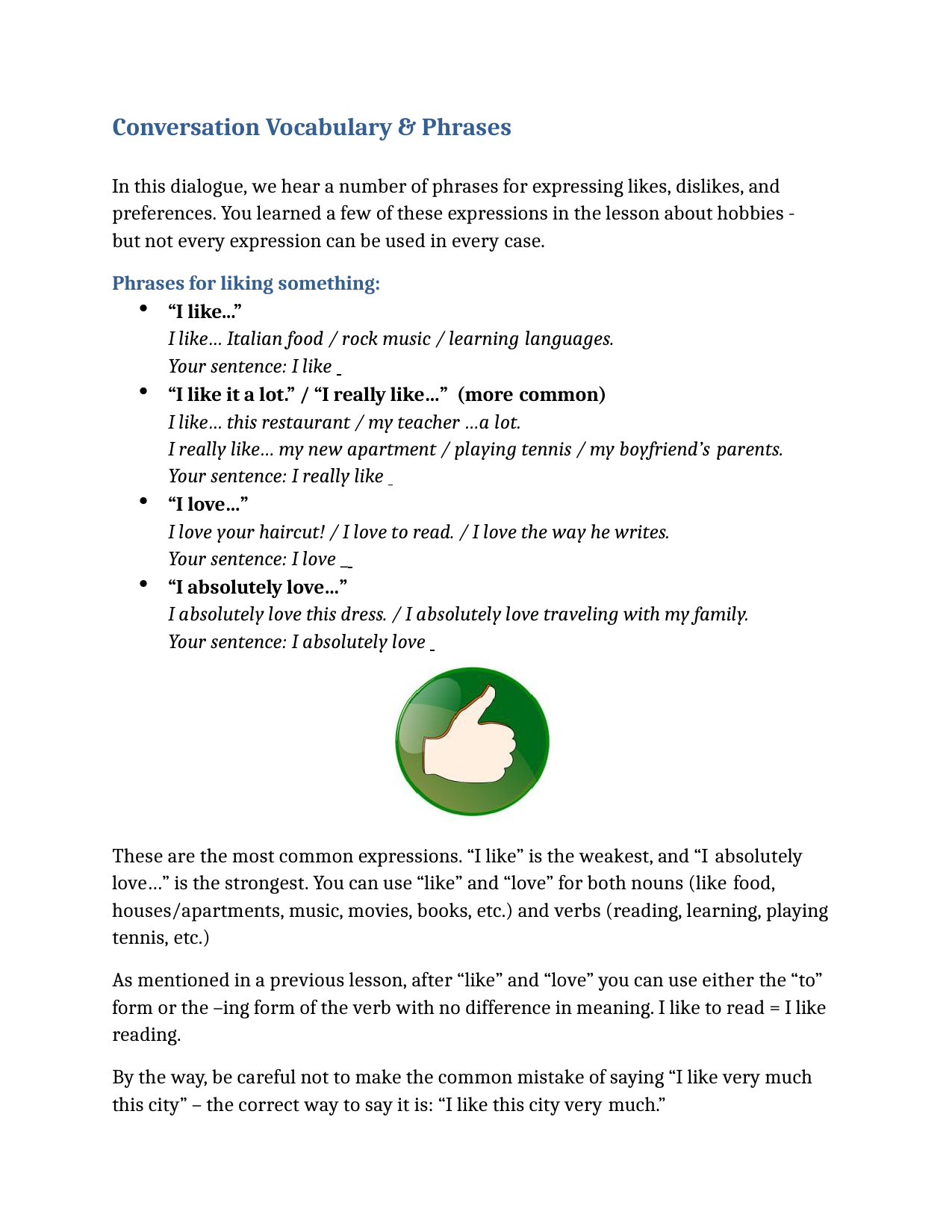

Conversation Vocabulary & Phrases

In this dialogue, we hear a number of phrases for expressing likes, dislikes, and  preferences. You learned a few of these expressions in the lesson about hobbies -  but not every expression can be used in every case.
Phrases for liking something:
“I like...”
I like… Italian food / rock music / learning languages.
Your sentence: I like
“I like it a lot.” / “I really like…”  (more common)
I like… this restaurant / my teacher …a lot.
I really like… my new apartment / playing tennis / my boyfriend’s parents.
Your sentence: I really like
“I love…”
I love your haircut! / I love to read. / I love the way he writes.  Your sentence: I love _
“I absolutely love…”
I absolutely love this dress. / I absolutely love traveling with my family.  Your sentence: I absolutely love

These are the most common expressions. “I like” is the weakest, and “I absolutely
love…” is the strongest. You can use “like” and “love” for both nouns (like food,
houses/apartments, music, movies, books, etc.) and verbs (reading, learning, playing  tennis, etc.)
As mentioned in a previous lesson, after “like” and “love” you can use either the “to”  form or the –ing form of the verb with no difference in meaning. I like to read = I like  reading.
By the way, be careful not to make the common mistake of saying “I like very much  this city” – the correct way to say it is: “I like this city very much.”